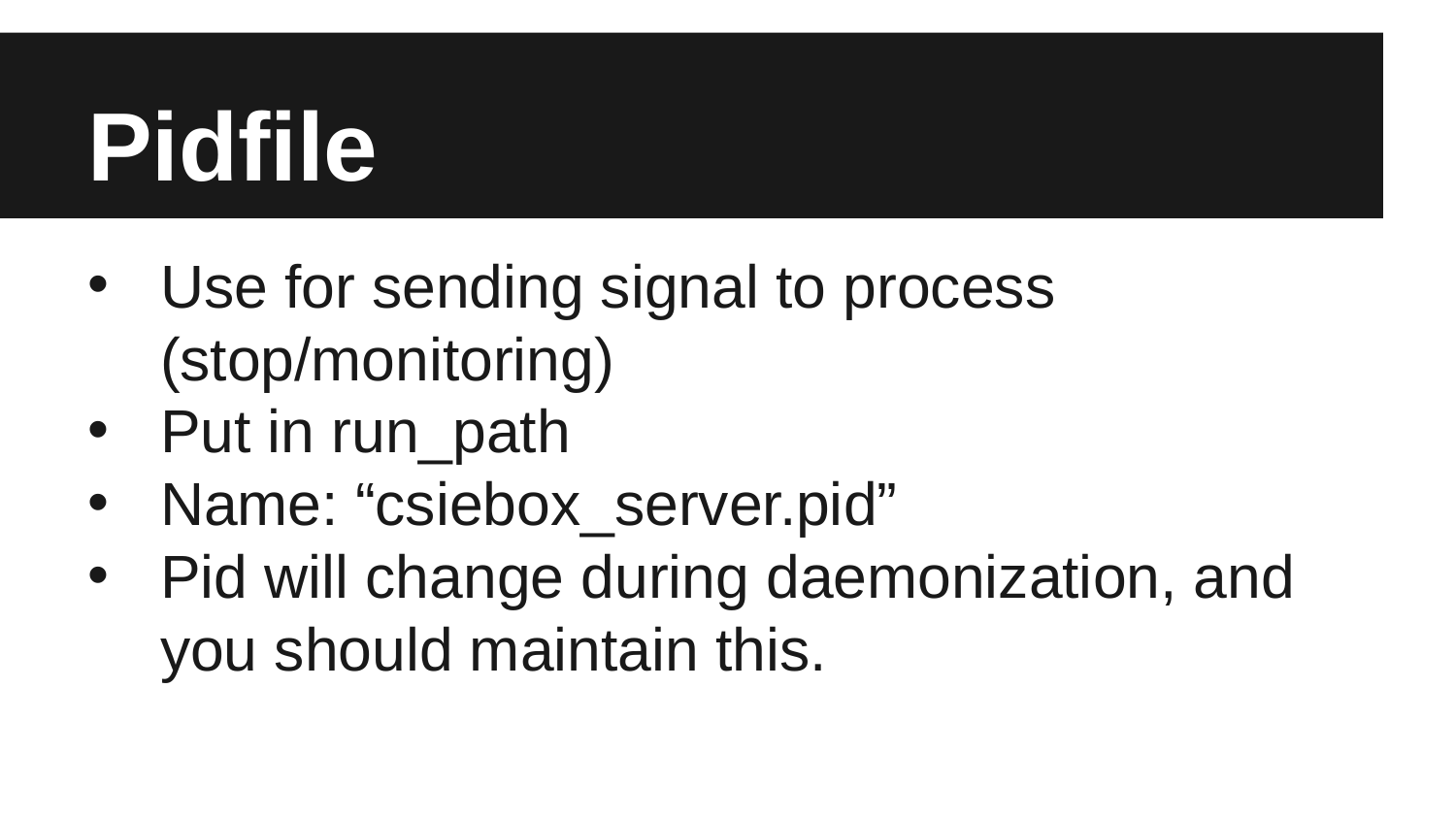

# Pidfile
Use for sending signal to process (stop/monitoring)
Put in run_path
Name: “csiebox_server.pid”
Pid will change during daemonization, and you should maintain this.